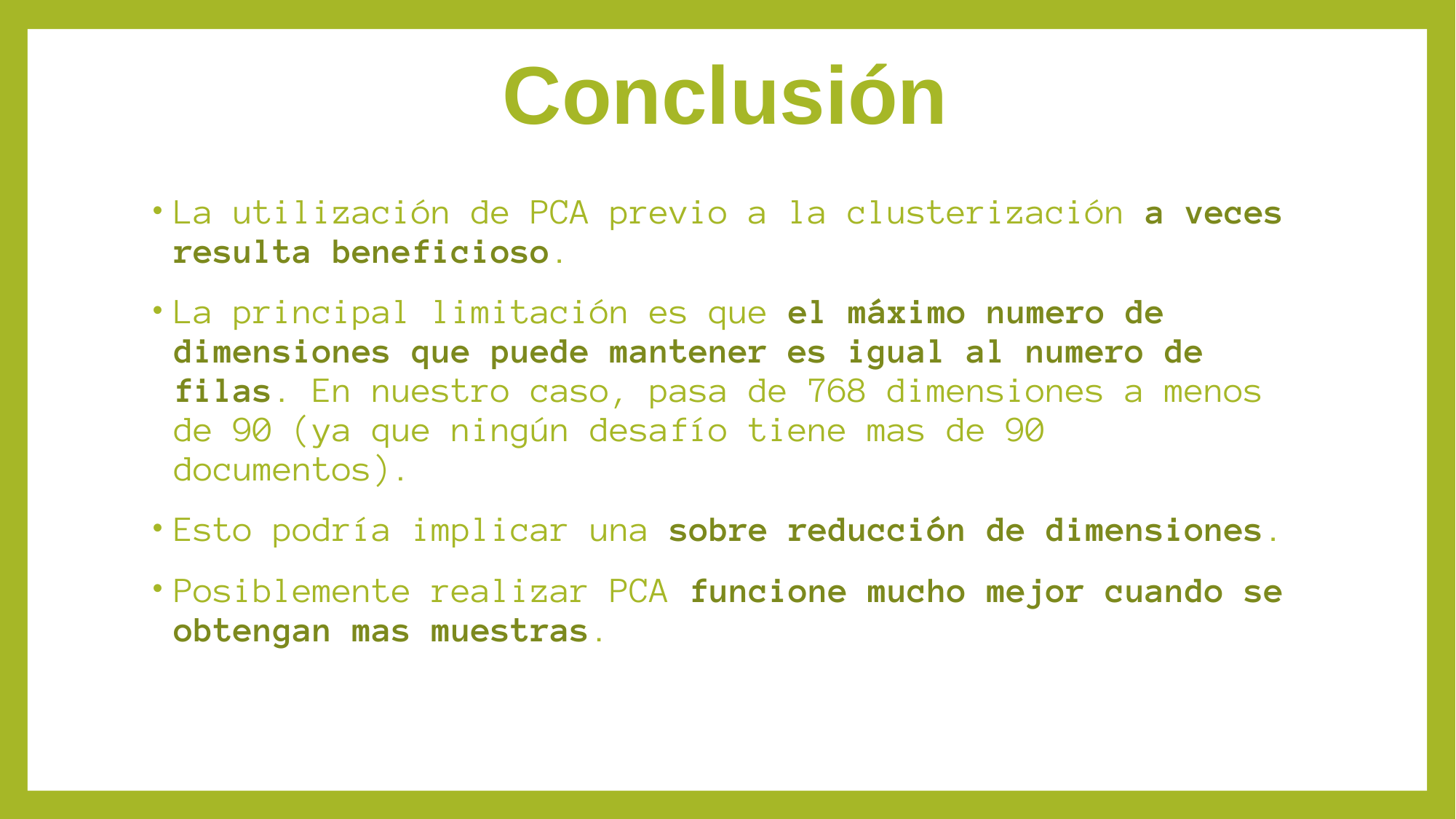

# Conclusión
La utilización de PCA previo a la clusterización a veces resulta beneficioso.
La principal limitación es que el máximo numero de dimensiones que puede mantener es igual al numero de filas. En nuestro caso, pasa de 768 dimensiones a menos de 90 (ya que ningún desafío tiene mas de 90 documentos).
Esto podría implicar una sobre reducción de dimensiones.
Posiblemente realizar PCA funcione mucho mejor cuando se obtengan mas muestras.